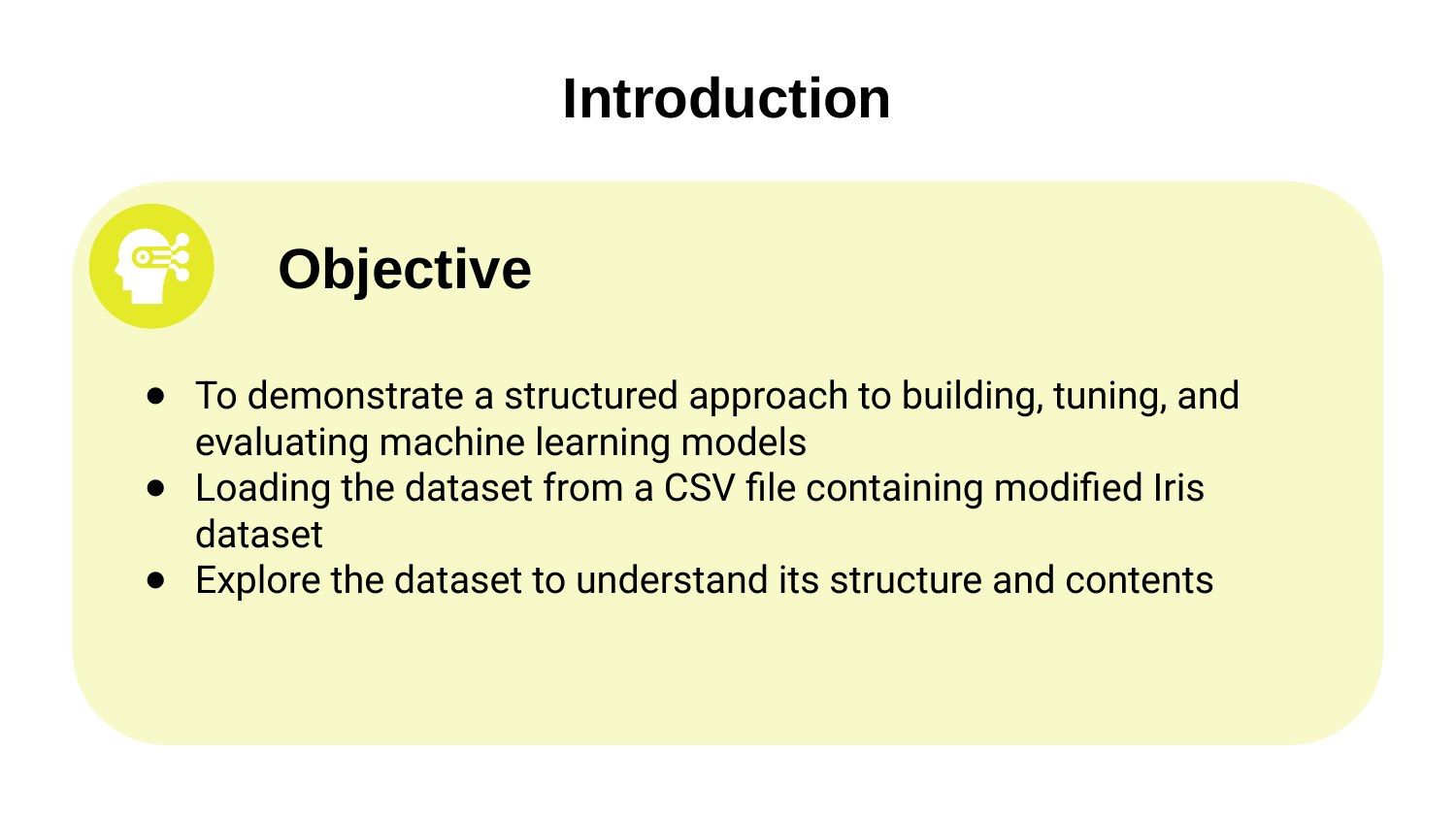

# Introduction

Objective
To demonstrate a structured approach to building, tuning, and evaluating machine learning models
Loading the dataset from a CSV file containing modified Iris dataset
Explore the dataset to understand its structure and contents